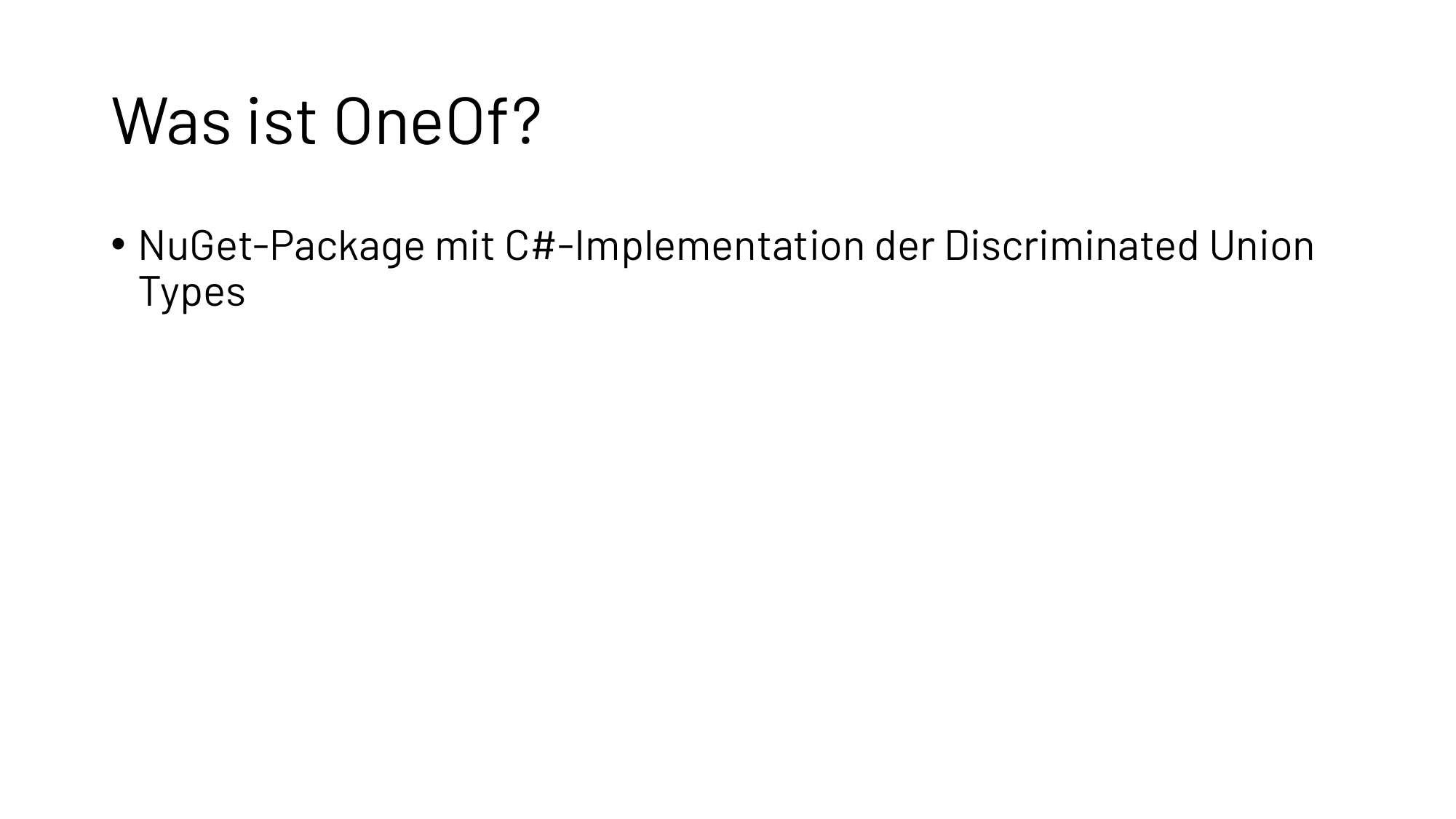

# Was ist OneOf?
NuGet-Package mit C#-Implementation der Discriminated Union Types